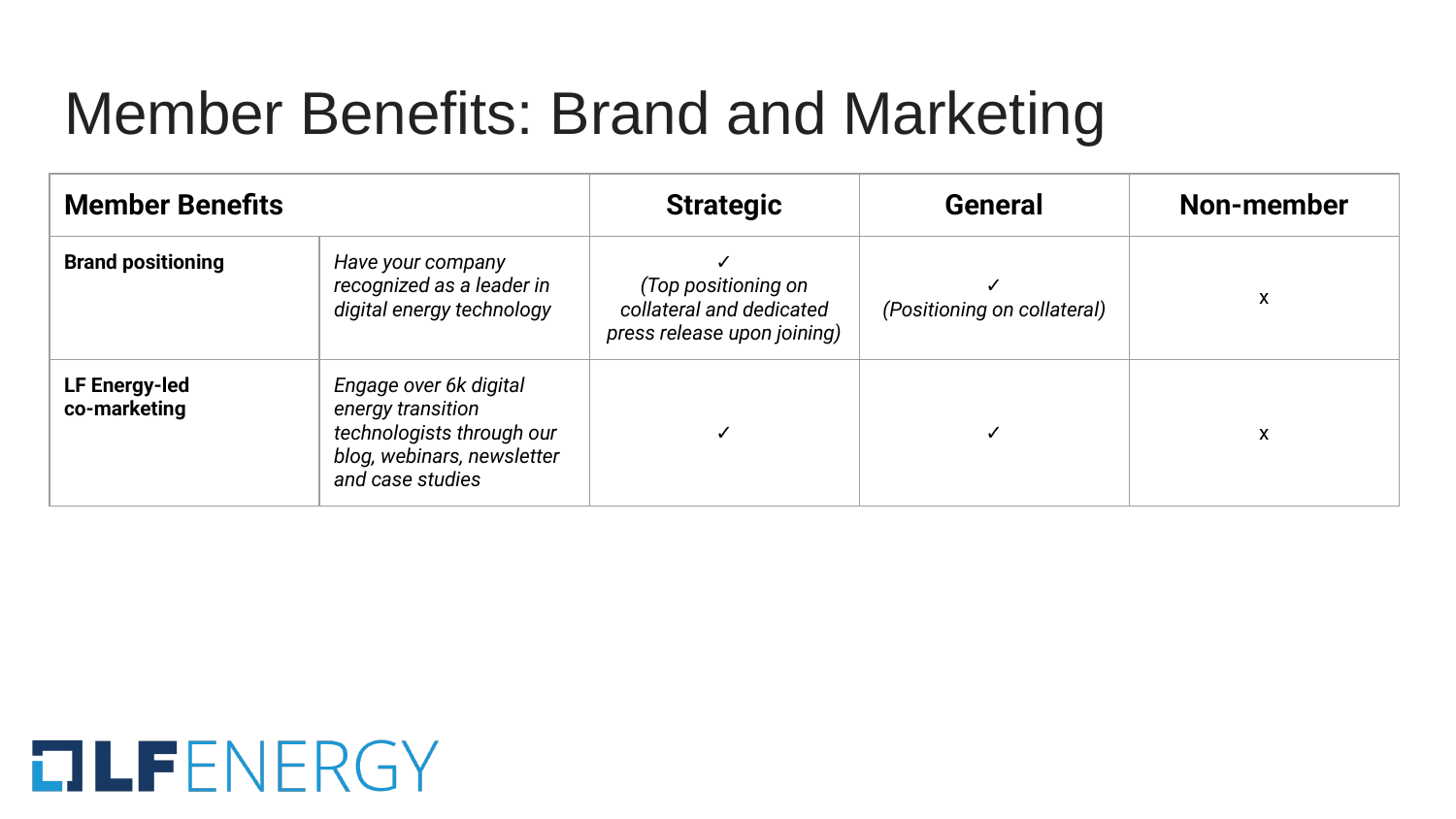

# Member Benefits: Brand and Marketing
| Member Benefits |  | Strategic | General | Non-member |
| --- | --- | --- | --- | --- |
| Brand positioning | Have your company recognized as a leader in digital energy technology | ✓ (Top positioning on collateral and dedicated press release upon joining) | ✓ (Positioning on collateral) | x |
| LF Energy-led co-marketing | Engage over 6k digital energy transition technologists through our blog, webinars, newsletter and case studies | ✓ | ✓ | x |